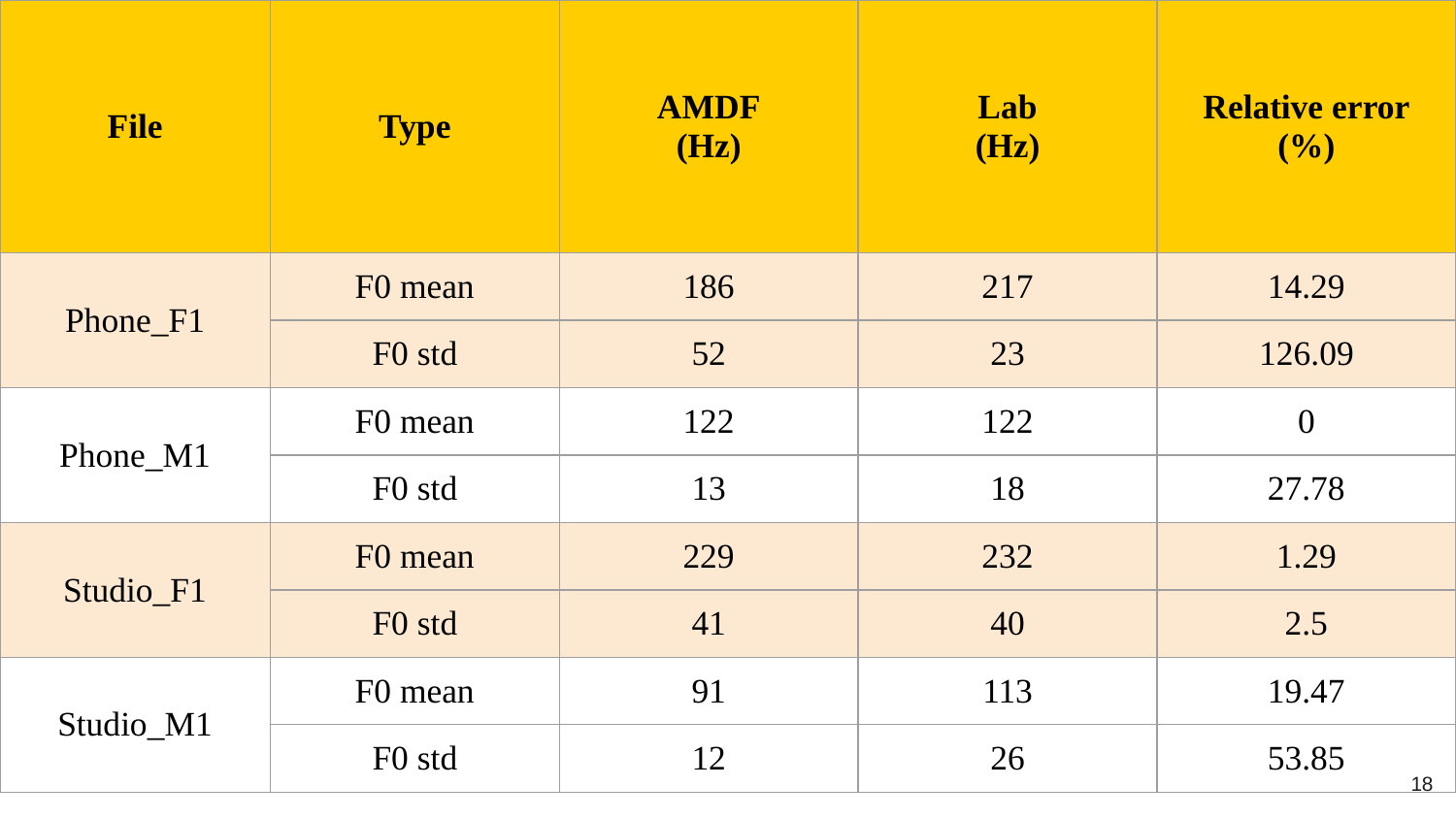

| File | Type | AMDF (Hz) | Lab (Hz) | Relative error (%) |
| --- | --- | --- | --- | --- |
| Phone\_F1 | F0 mean | 186 | 217 | 14.29 |
|  | F0 std | 52 | 23 | 126.09 |
| Phone\_M1 | F0 mean | 122 | 122 | 0 |
|  | F0 std | 13 | 18 | 27.78 |
| Studio\_F1 | F0 mean | 229 | 232 | 1.29 |
|  | F0 std | 41 | 40 | 2.5 |
| Studio\_M1 | F0 mean | 91 | 113 | 19.47 |
|  | F0 std | 12 | 26 | 53.85 |
18